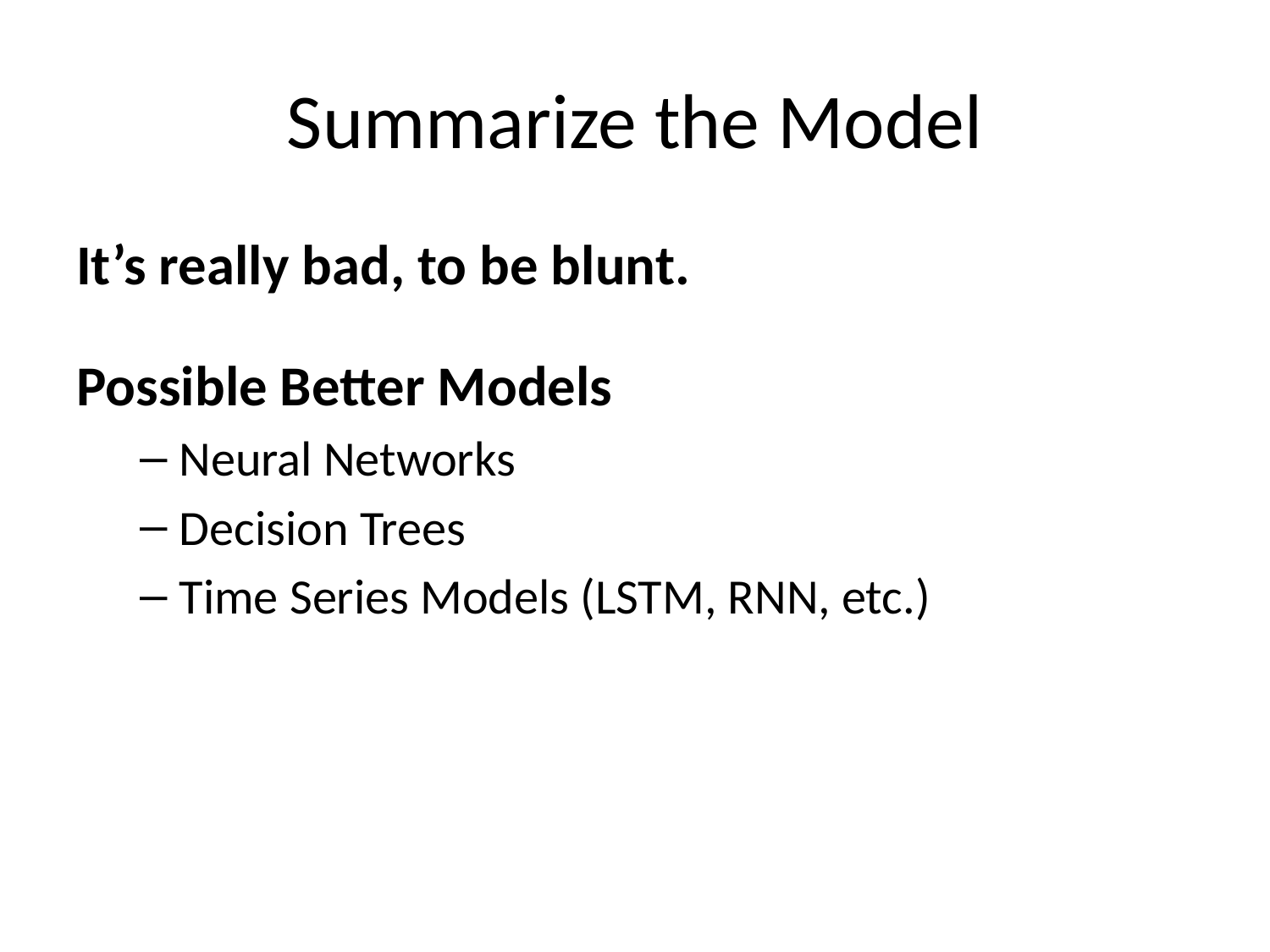

Summarize the Model
It’s really bad, to be blunt.
Possible Better Models
Neural Networks
Decision Trees
Time Series Models (LSTM, RNN, etc.)